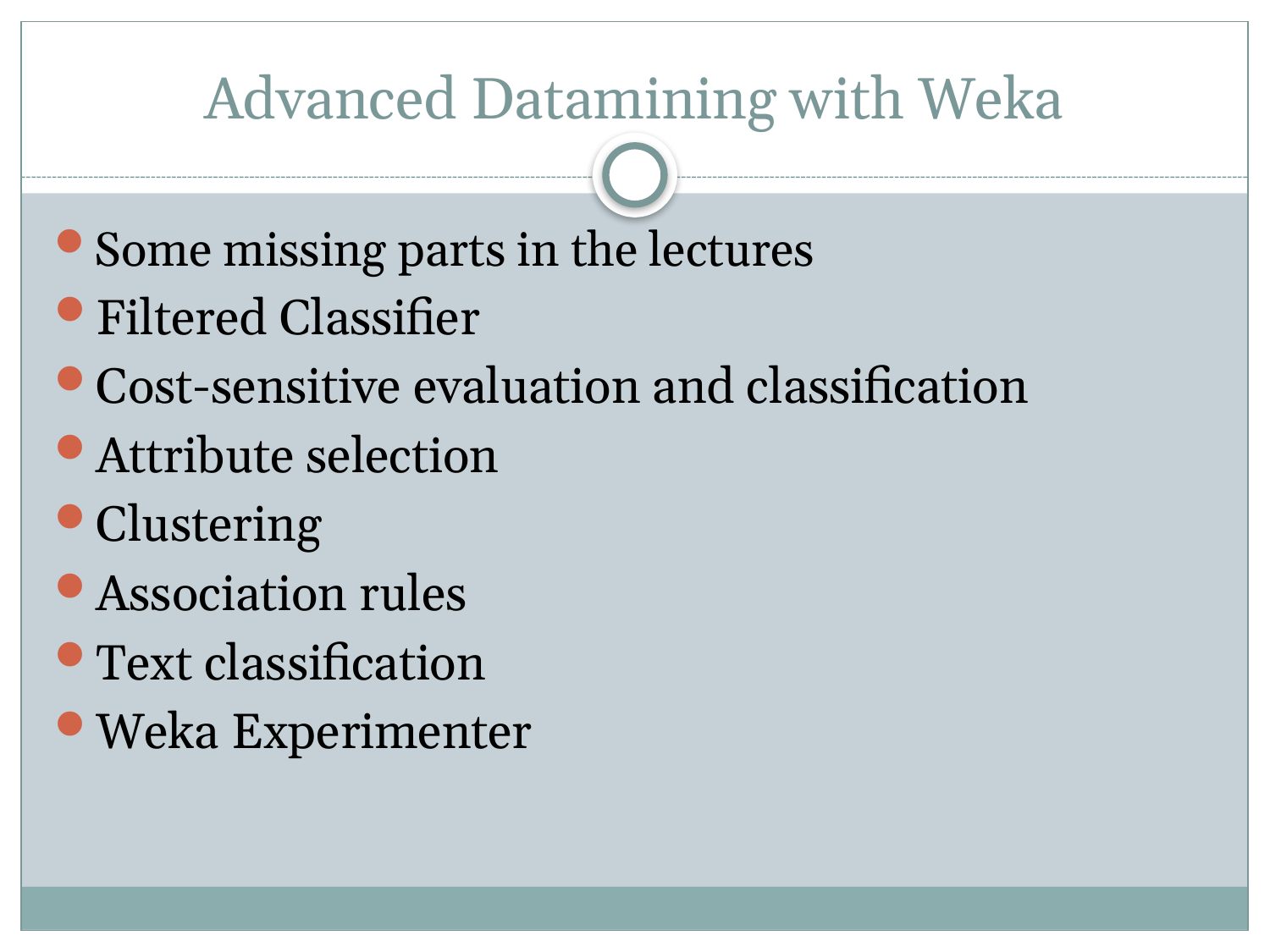

# Advanced Datamining with Weka
Some missing parts in the lectures
Filtered Classifier
Cost-sensitive evaluation and classification
Attribute selection
Clustering
Association rules
Text classification
Weka Experimenter